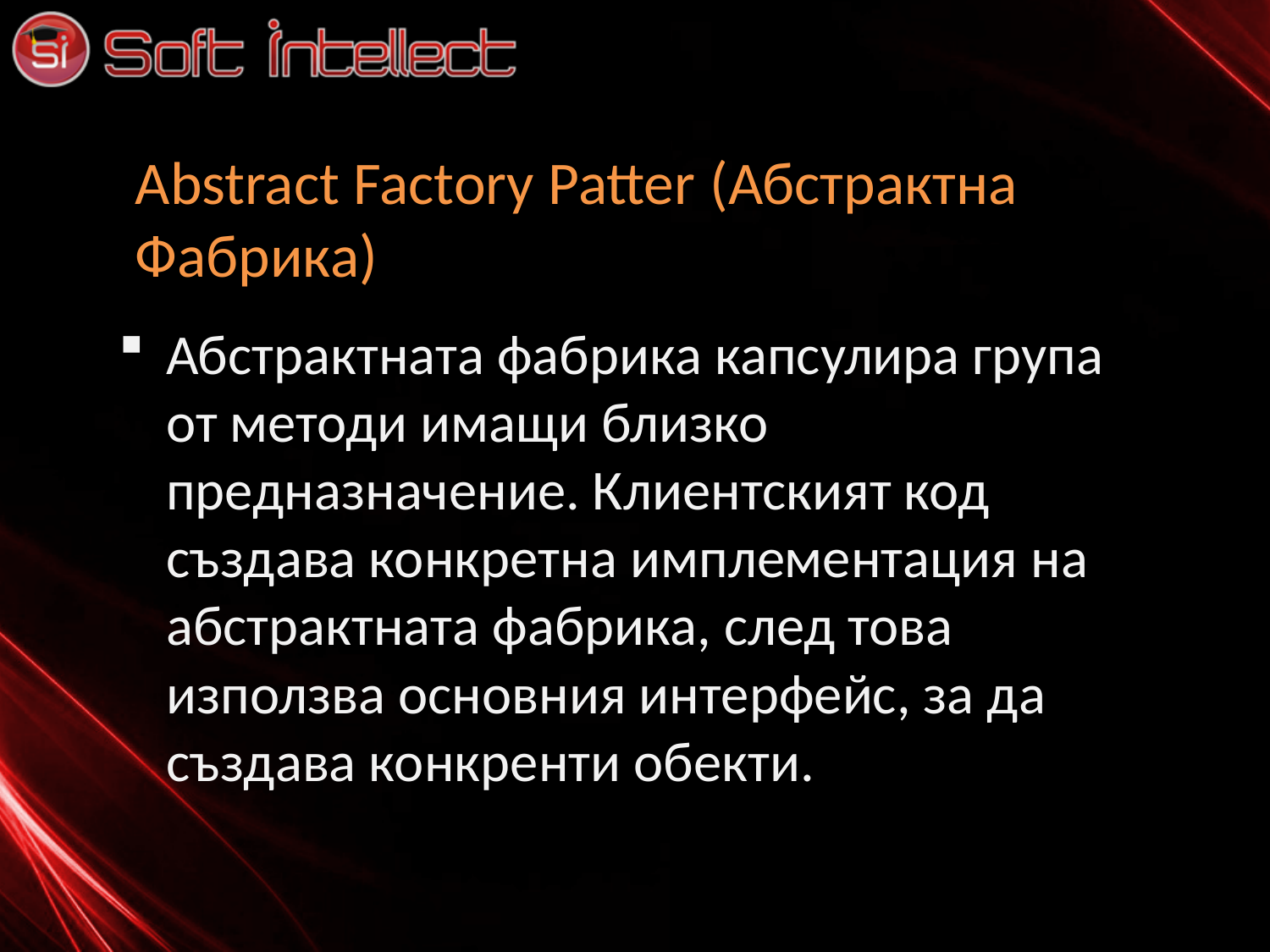

# Abstract Factory Patter (Абстрактна Фабрика)

Абстрактната фабрика капсулира група от методи имащи близко предназначение. Клиентският код създава конкретна имплементация на абстрактната фабрика, след това използва основния интерфейс, за да създава конкренти обекти.